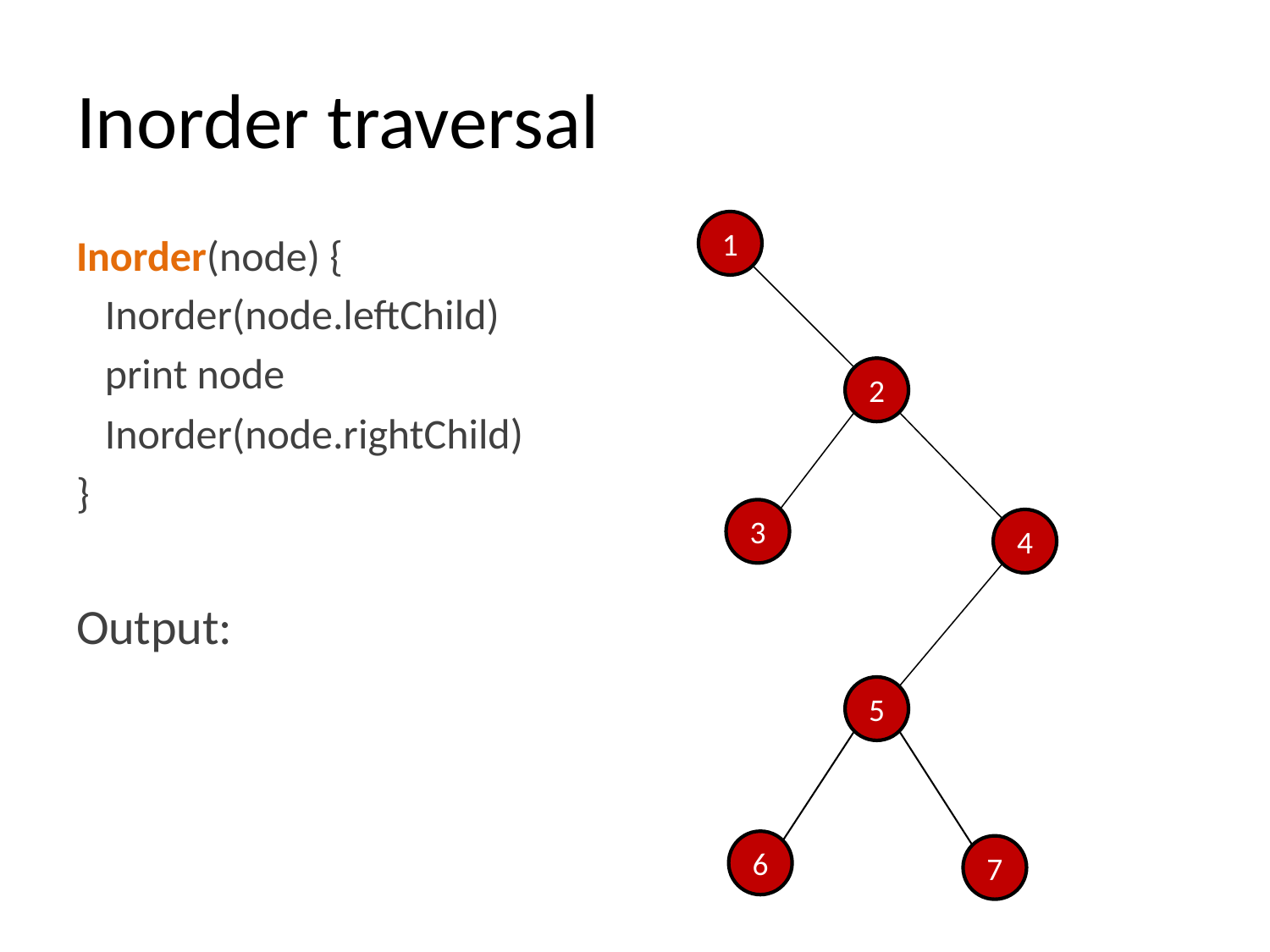

# Inorder traversal
1
Inorder(node) {
   Inorder(node.leftChild)
   print node
   Inorder(node.rightChild)
}

Output:
2
3
4
5
6
7